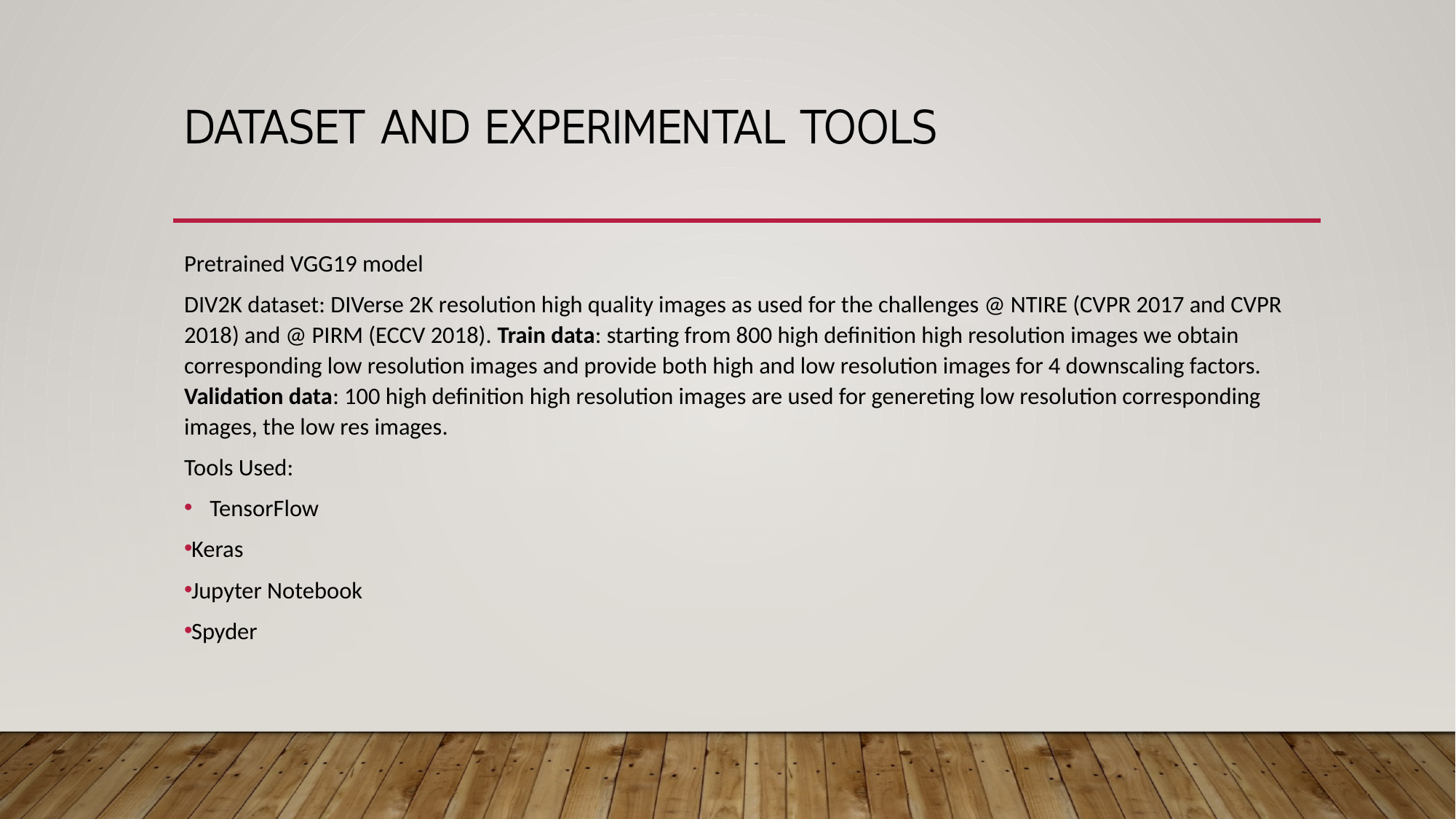

# Dataset and experimental tools
Pretrained VGG19 model
DIV2K dataset: DIVerse 2K resolution high quality images as used for the challenges @ NTIRE (CVPR 2017 and CVPR 2018) and @ PIRM (ECCV 2018). Train data: starting from 800 high definition high resolution images we obtain corresponding low resolution images and provide both high and low resolution images for 4 downscaling factors. Validation data: 100 high definition high resolution images are used for genereting low resolution corresponding images, the low res images.
Tools Used:
TensorFlow
Keras
Jupyter Notebook
Spyder